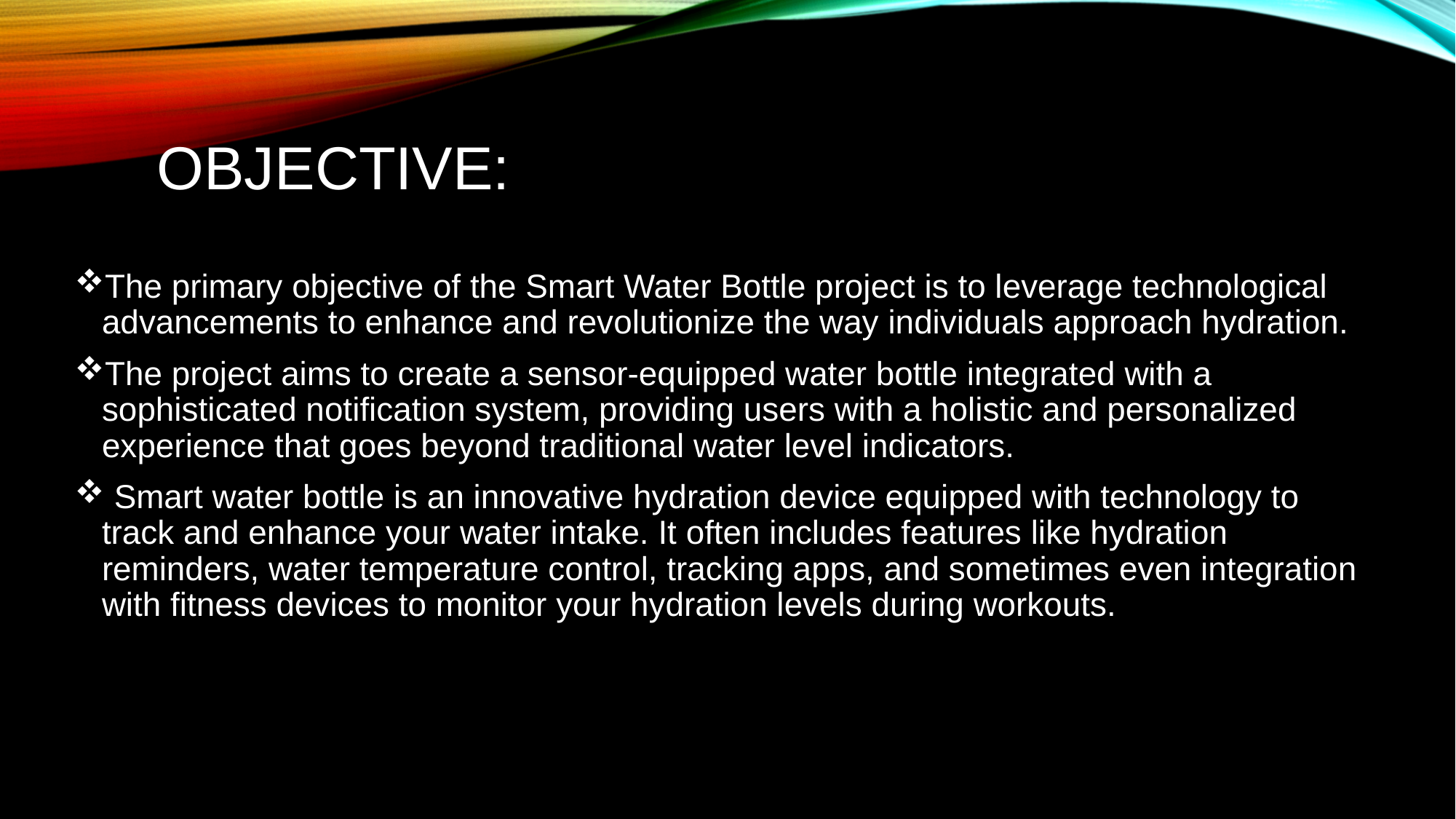

# OBJECTIVE:
The primary objective of the Smart Water Bottle project is to leverage technological advancements to enhance and revolutionize the way individuals approach hydration.
The project aims to create a sensor-equipped water bottle integrated with a sophisticated notification system, providing users with a holistic and personalized experience that goes beyond traditional water level indicators.
 Smart water bottle is an innovative hydration device equipped with technology to track and enhance your water intake. It often includes features like hydration reminders, water temperature control, tracking apps, and sometimes even integration with fitness devices to monitor your hydration levels during workouts.